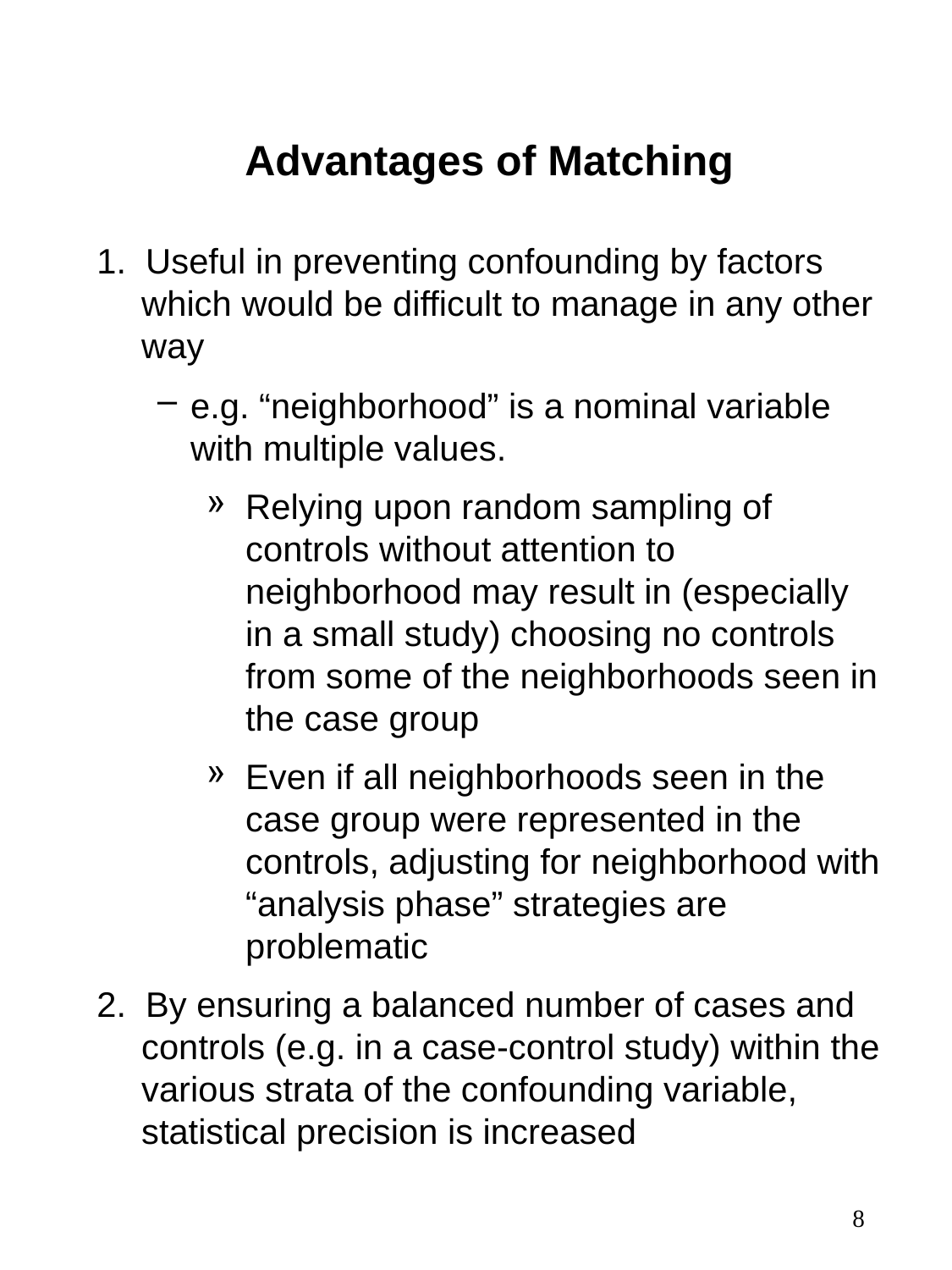

# Advantages of Matching
1.  Useful in preventing confounding by factors which would be difficult to manage in any other way
e.g. “neighborhood” is a nominal variable with multiple values.
Relying upon random sampling of controls without attention to neighborhood may result in (especially in a small study) choosing no controls from some of the neighborhoods seen in the case group
Even if all neighborhoods seen in the case group were represented in the controls, adjusting for neighborhood with “analysis phase” strategies are problematic
2.  By ensuring a balanced number of cases and controls (e.g. in a case-control study) within the various strata of the confounding variable,  statistical precision is increased

8